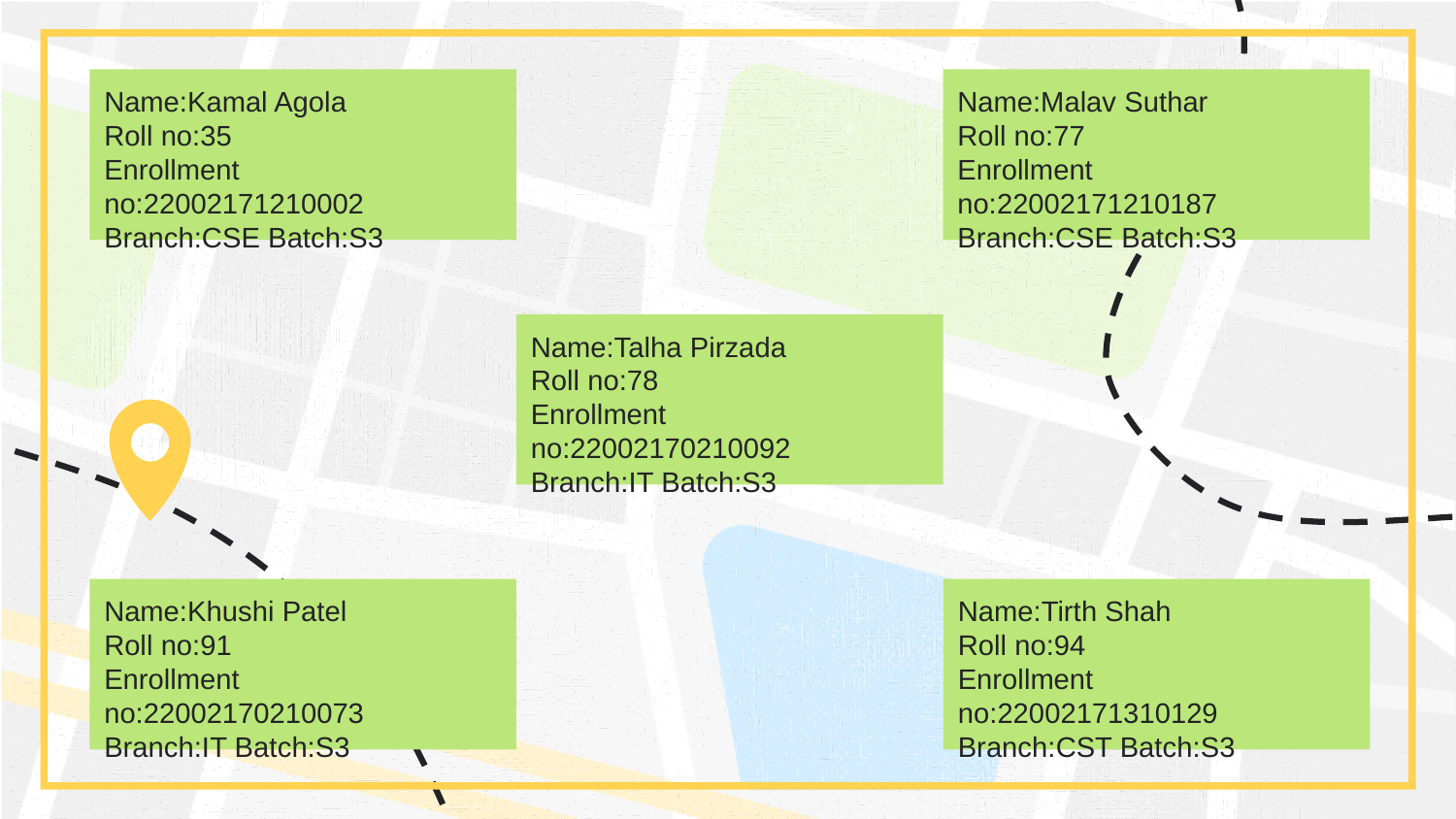

Name:Kamal Agola
Roll no:35
Enrollment no:22002171210002
Branch:CSE Batch:S3
Name:Malav Suthar
Roll no:77
Enrollment no:22002171210187
Branch:CSE Batch:S3
Name:Talha Pirzada
Roll no:78
Enrollment no:22002170210092
Branch:IT Batch:S3

Name:Khushi Patel
Roll no:91
Enrollment no:22002170210073
Branch:IT Batch:S3
# Name:Tirth Shah Roll no:94 Enrollment no:22002171310129 Branch:CST Batch:S3